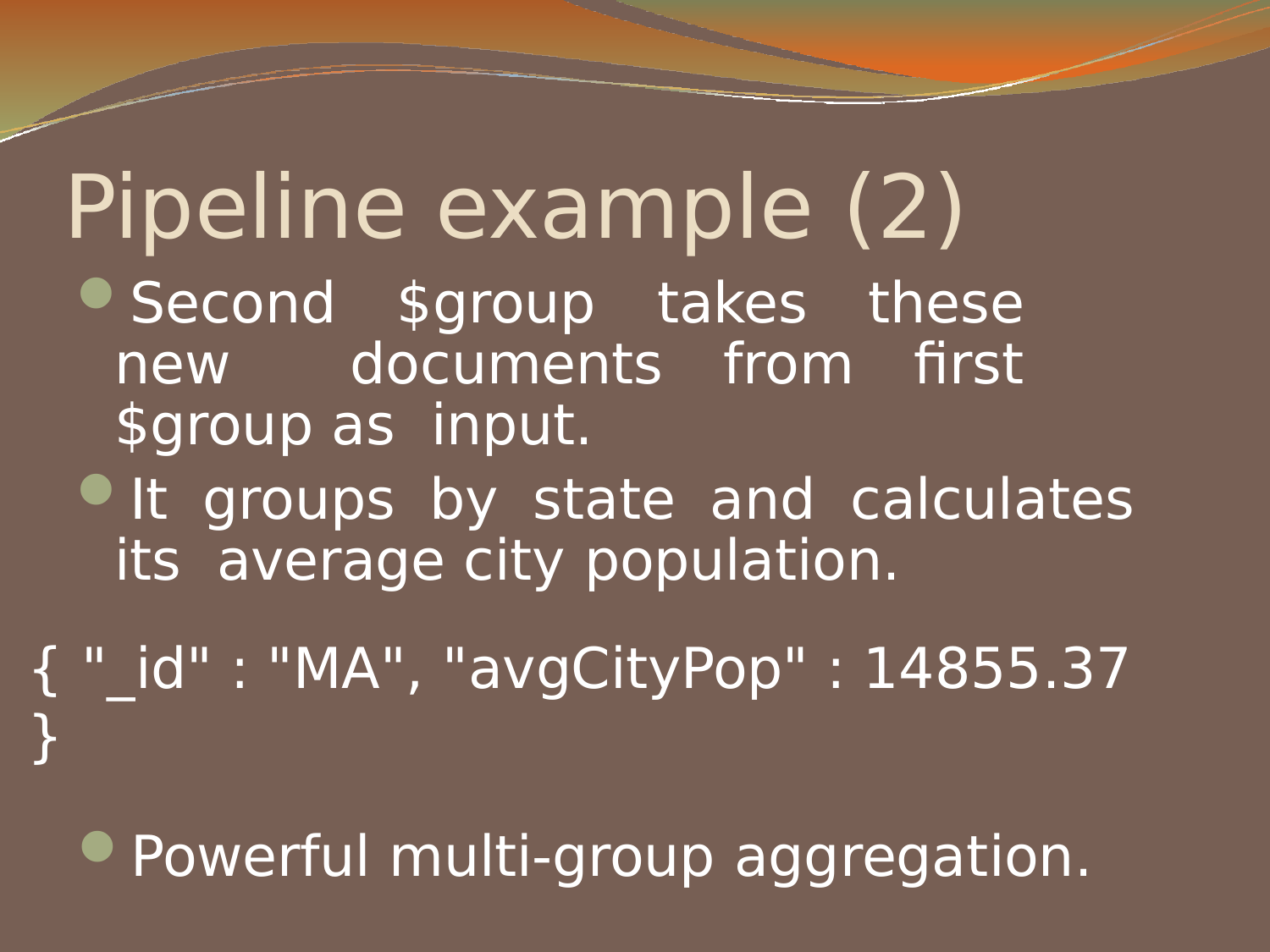

# Pipeline example (2)
Second $group takes these new  documents from first $group as  input.
It groups by state and calculates its  average city population.
{ "_id" : "MA", "avgCityPop" : 14855.37 }
Powerful multi-group aggregation.